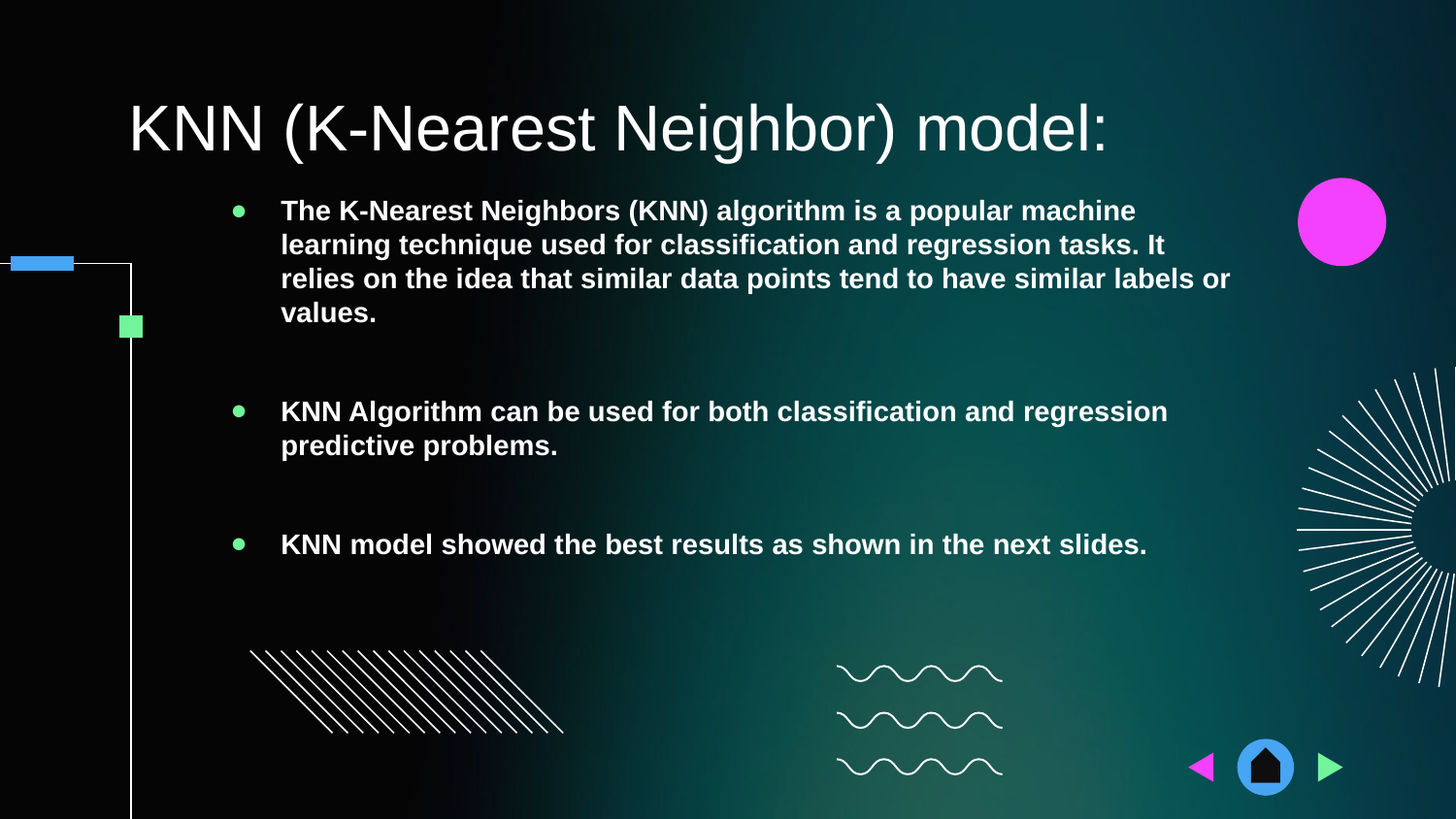

# KNN (K-Nearest Neighbor) model:

The K-Nearest Neighbors (KNN) algorithm is a popular machine learning technique used for classification and regression tasks. It relies on the idea that similar data points tend to have similar labels or values.
KNN Algorithm can be used for both classification and regression predictive problems.
KNN model showed the best results as shown in the next slides.